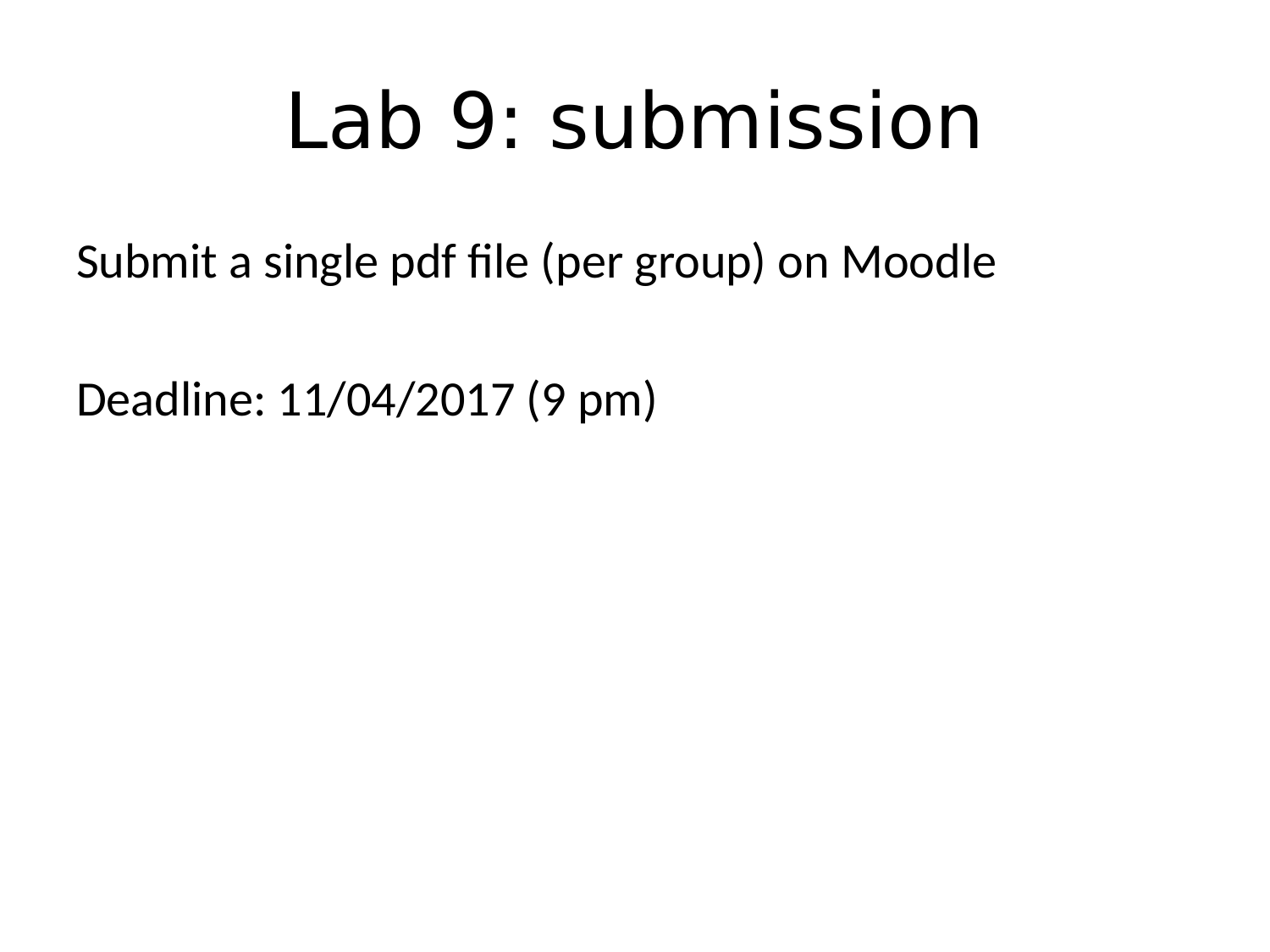

# Lab 9: submission
Submit a single pdf file (per group) on Moodle

Deadline: 11/04/2017 (9 pm)